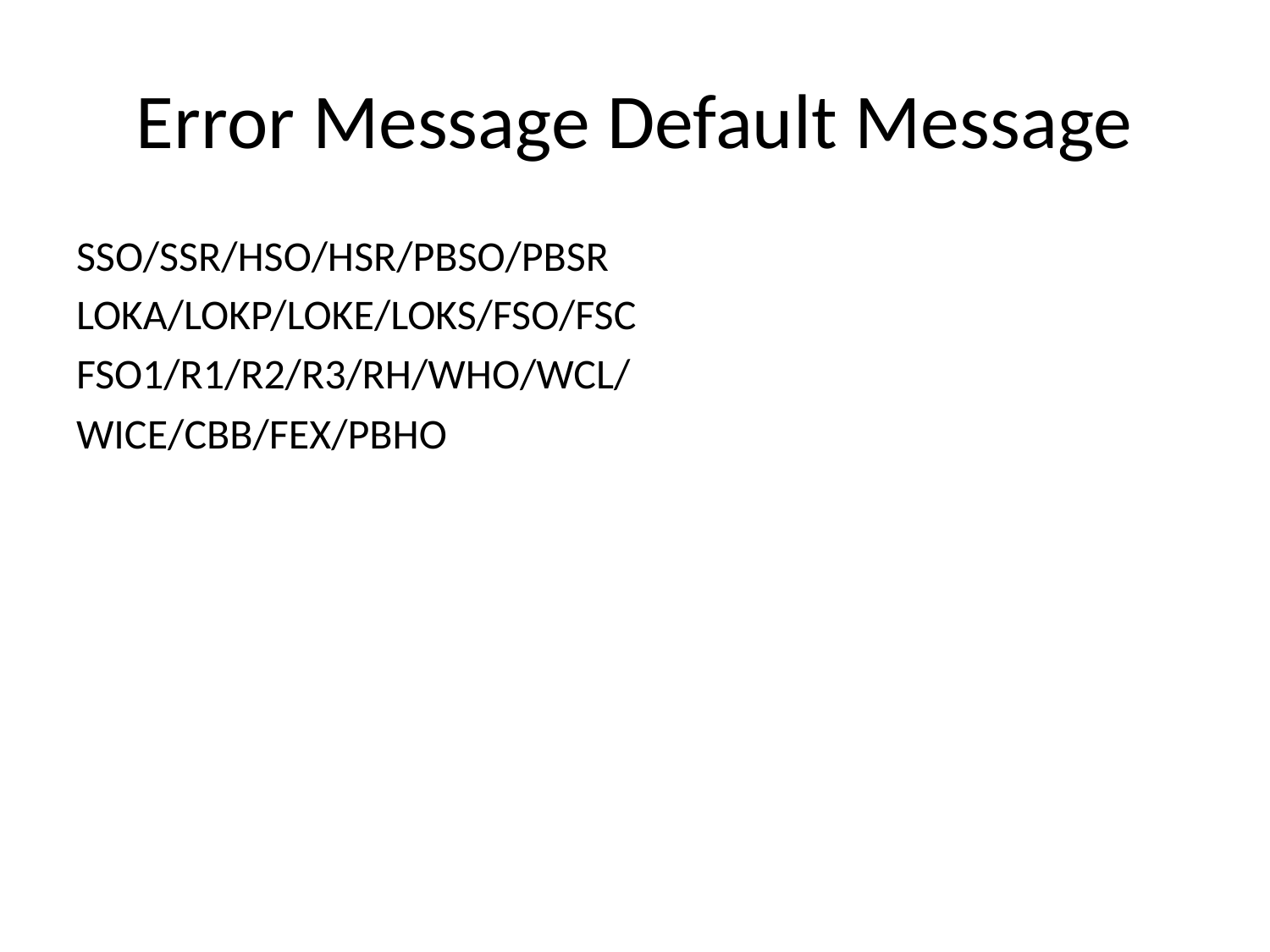

# Error Message Default Message
SSO/SSR/HSO/HSR/PBSO/PBSR
LOKA/LOKP/LOKE/LOKS/FSO/FSC
FSO1/R1/R2/R3/RH/WHO/WCL/
WICE/CBB/FEX/PBHO